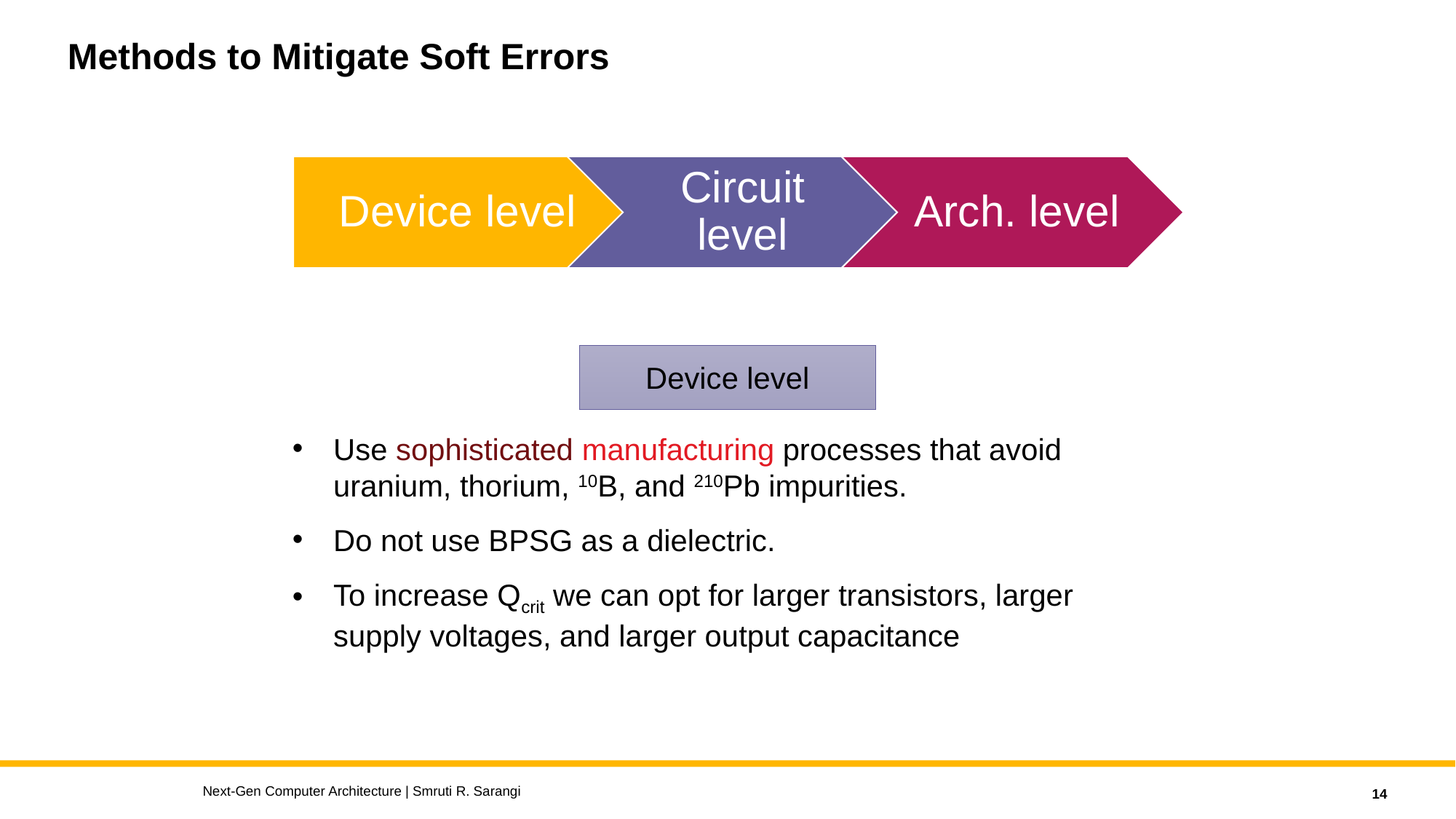

# Methods to Mitigate Soft Errors
Device level
Circuit level
Arch. level
Device level
Use sophisticated manufacturing processes that avoid uranium, thorium, 10B, and 210Pb impurities.
Do not use BPSG as a dielectric.
To increase Qcrit we can opt for larger transistors, larger supply voltages, and larger output capacitance
Next-Gen Computer Architecture | Smruti R. Sarangi
14